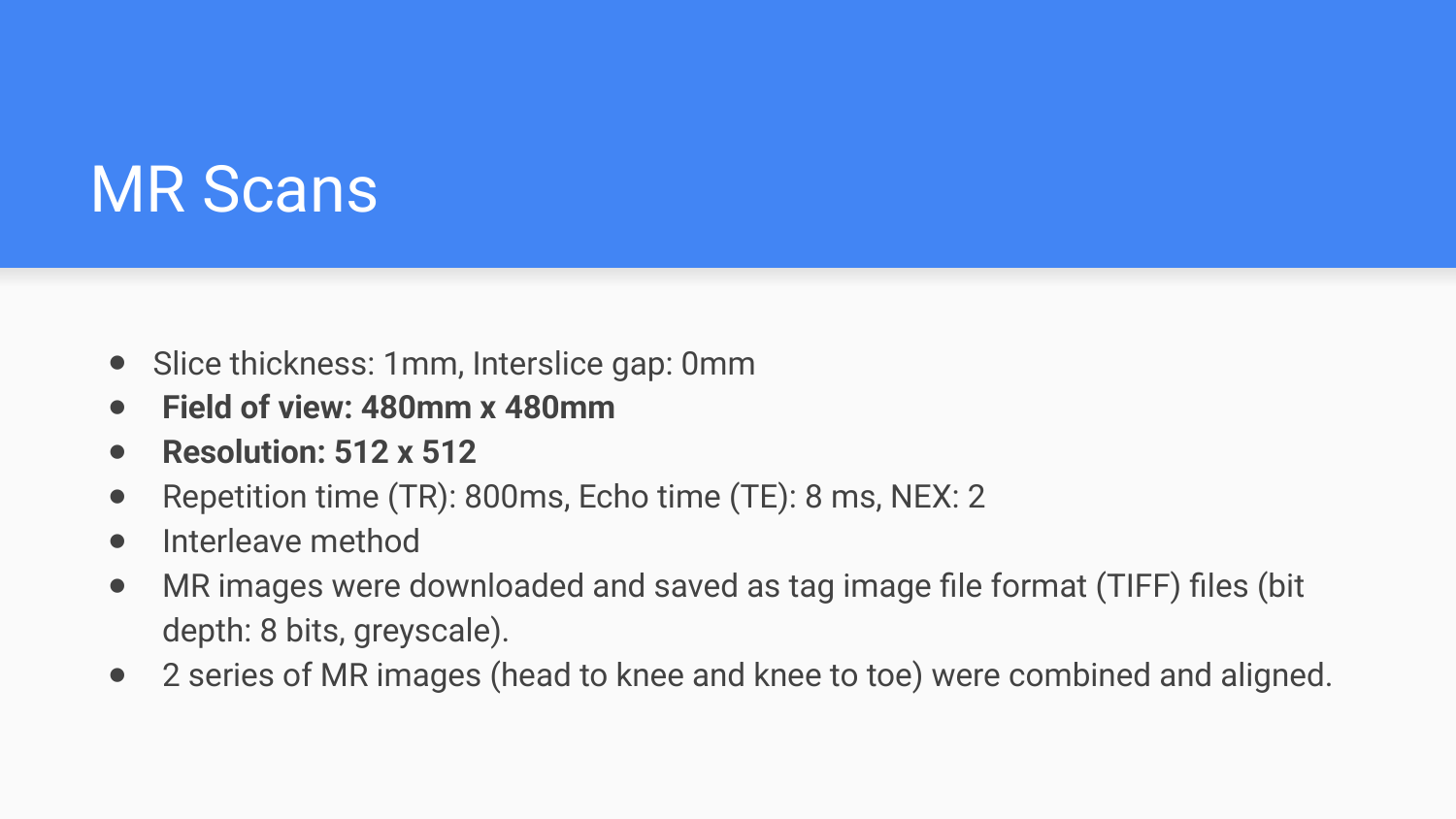

# MR Scans
Slice thickness: 1mm, Interslice gap: 0mm
Field of view: 480mm x 480mm
Resolution: 512 x 512
Repetition time (TR): 800ms, Echo time (TE): 8 ms, NEX: 2
Interleave method
MR images were downloaded and saved as tag image file format (TIFF) files (bit depth: 8 bits, greyscale).
2 series of MR images (head to knee and knee to toe) were combined and aligned.